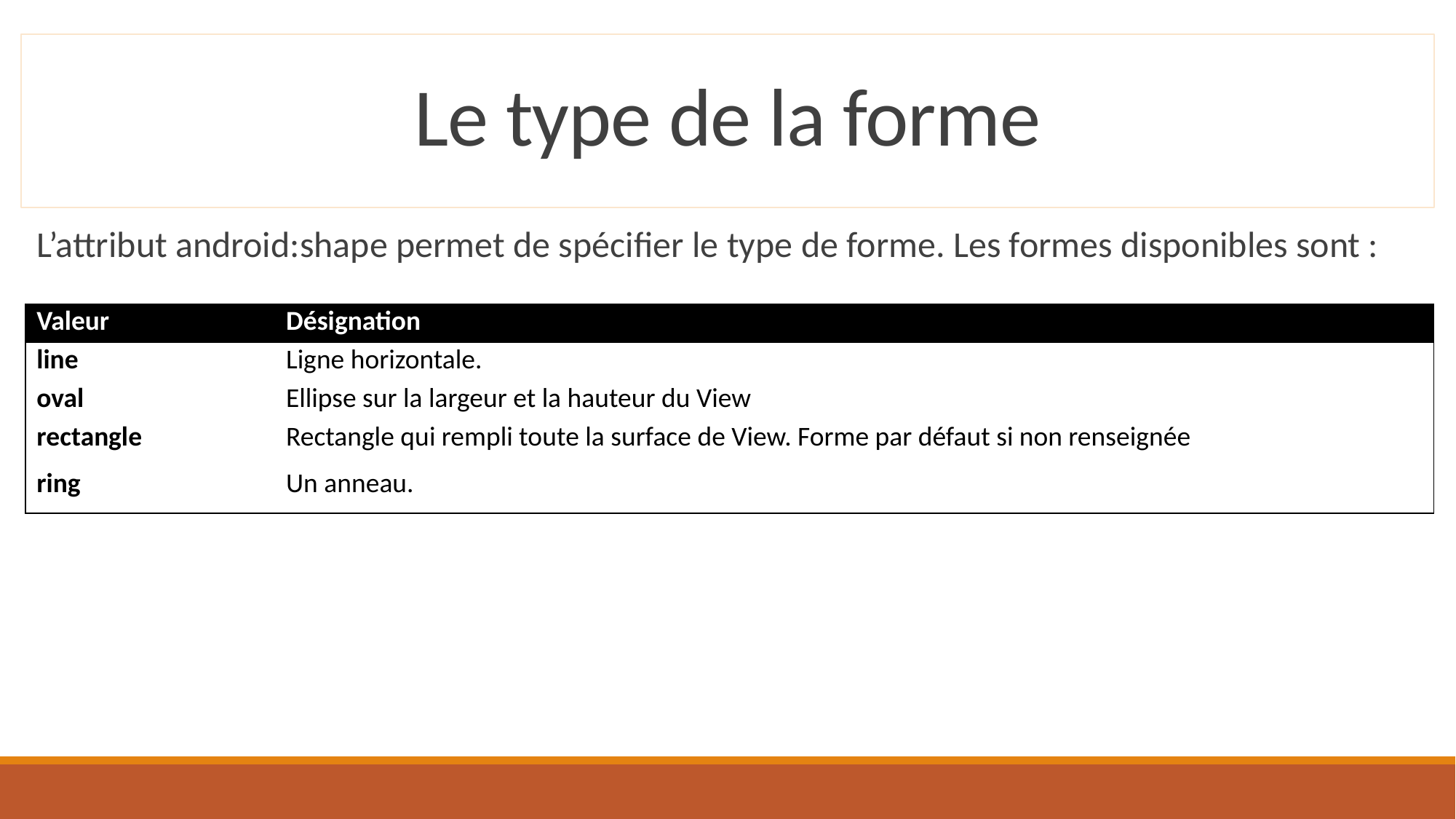

# Le type de la forme
L’attribut android:shape permet de spécifier le type de forme. Les formes disponibles sont :
| Valeur | Désignation |
| --- | --- |
| line | Ligne horizontale. |
| oval | Ellipse sur la largeur et la hauteur du View |
| rectangle | Rectangle qui rempli toute la surface de View. Forme par défaut si non renseignée |
| ring | Un anneau. |